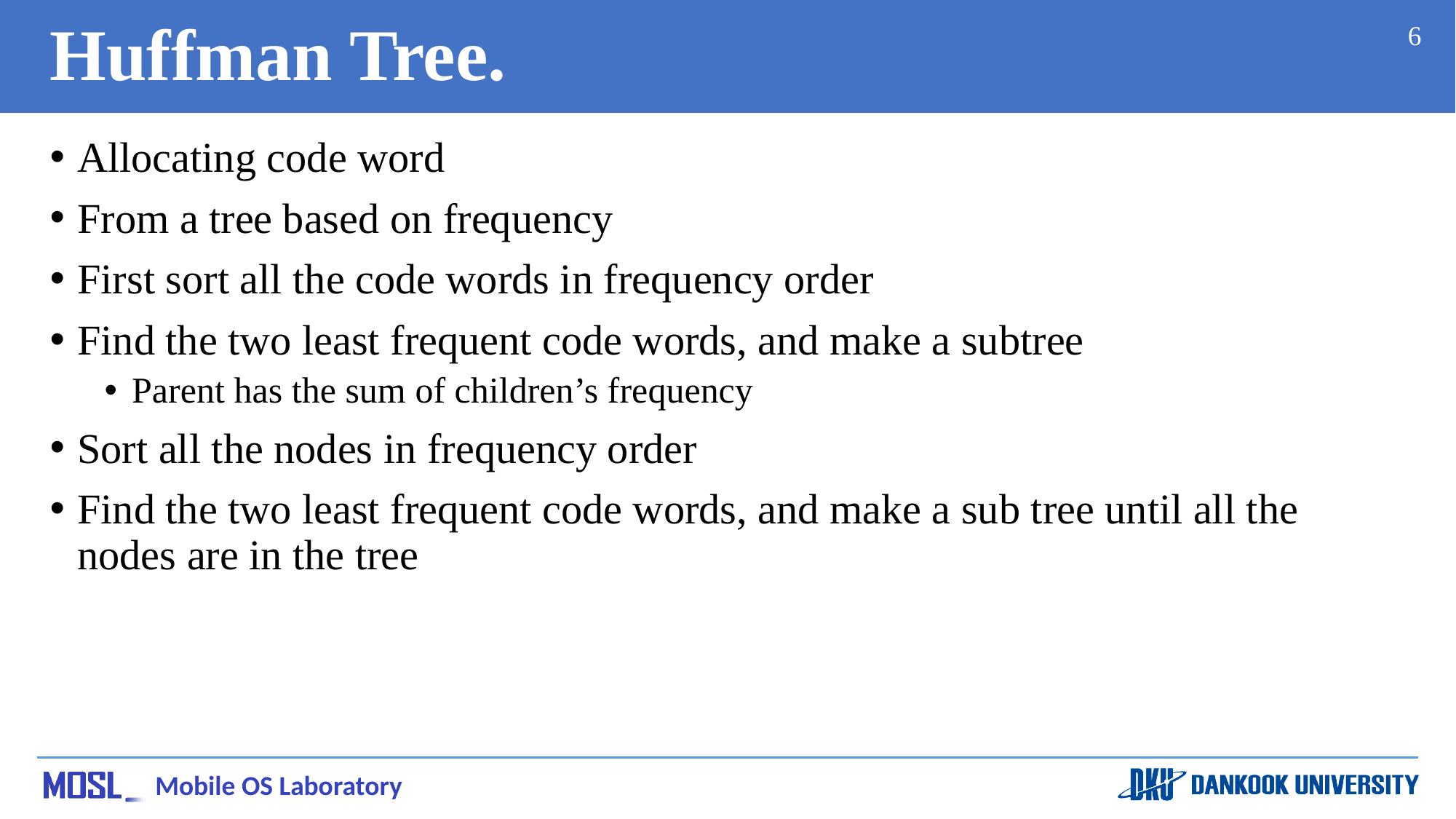

# Huffman Tree.
6
Allocating code word
From a tree based on frequency
First sort all the code words in frequency order
Find the two least frequent code words, and make a subtree
Parent has the sum of children’s frequency
Sort all the nodes in frequency order
Find the two least frequent code words, and make a sub tree until all the nodes are in the tree